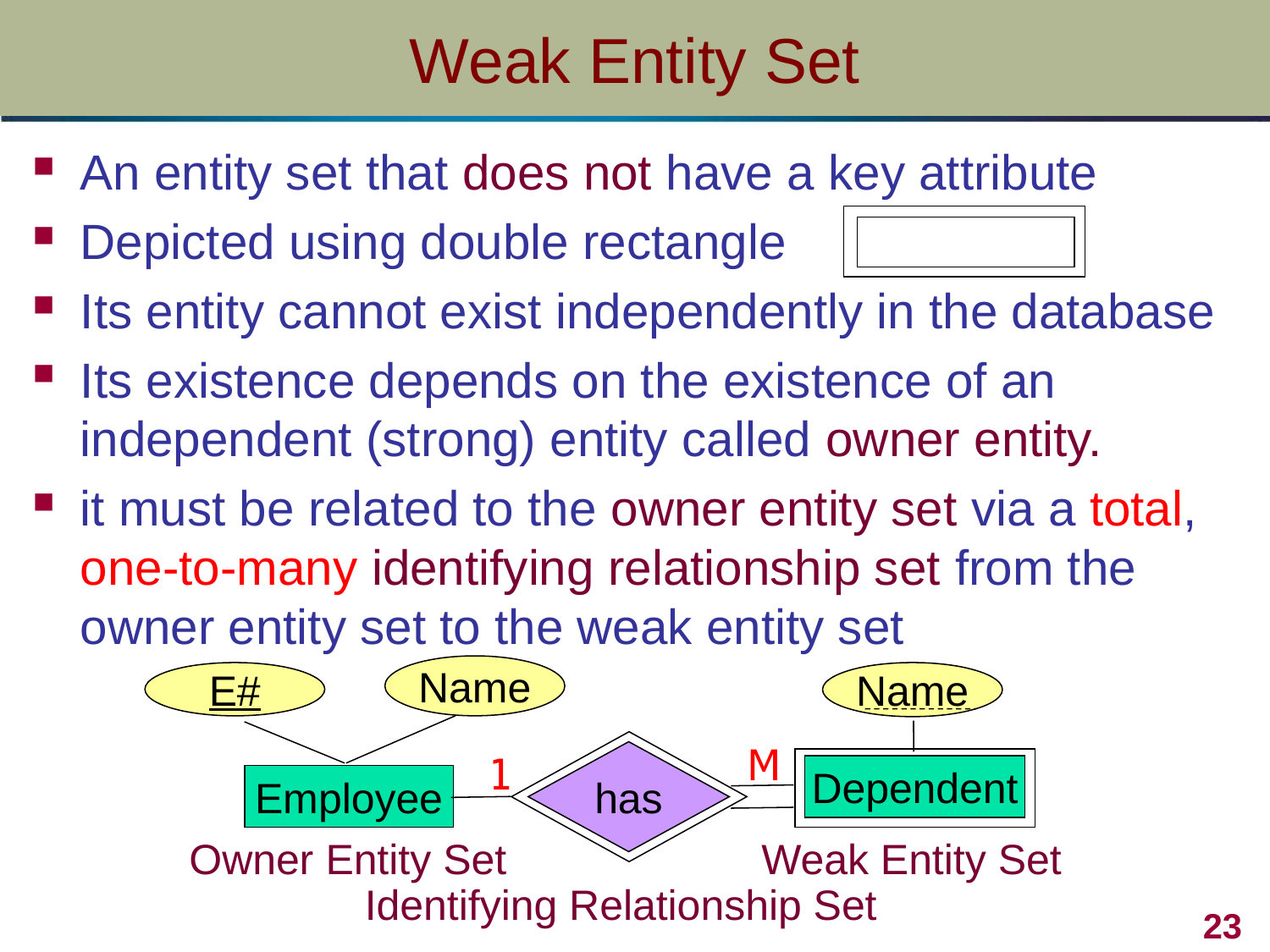

# Weak Entity Set
An entity set that does not have a key attribute
Depicted using double rectangle
Its entity cannot exist independently in the database
Its existence depends on the existence of an independent (strong) entity called owner entity.
it must be related to the owner entity set via a total, one-to-many identifying relationship set from the owner entity set to the weak entity set

Name
E#
Name

M

1
has

Dependent
Employee

Owner Entity Set
Weak Entity Set
Identifying Relationship Set
23